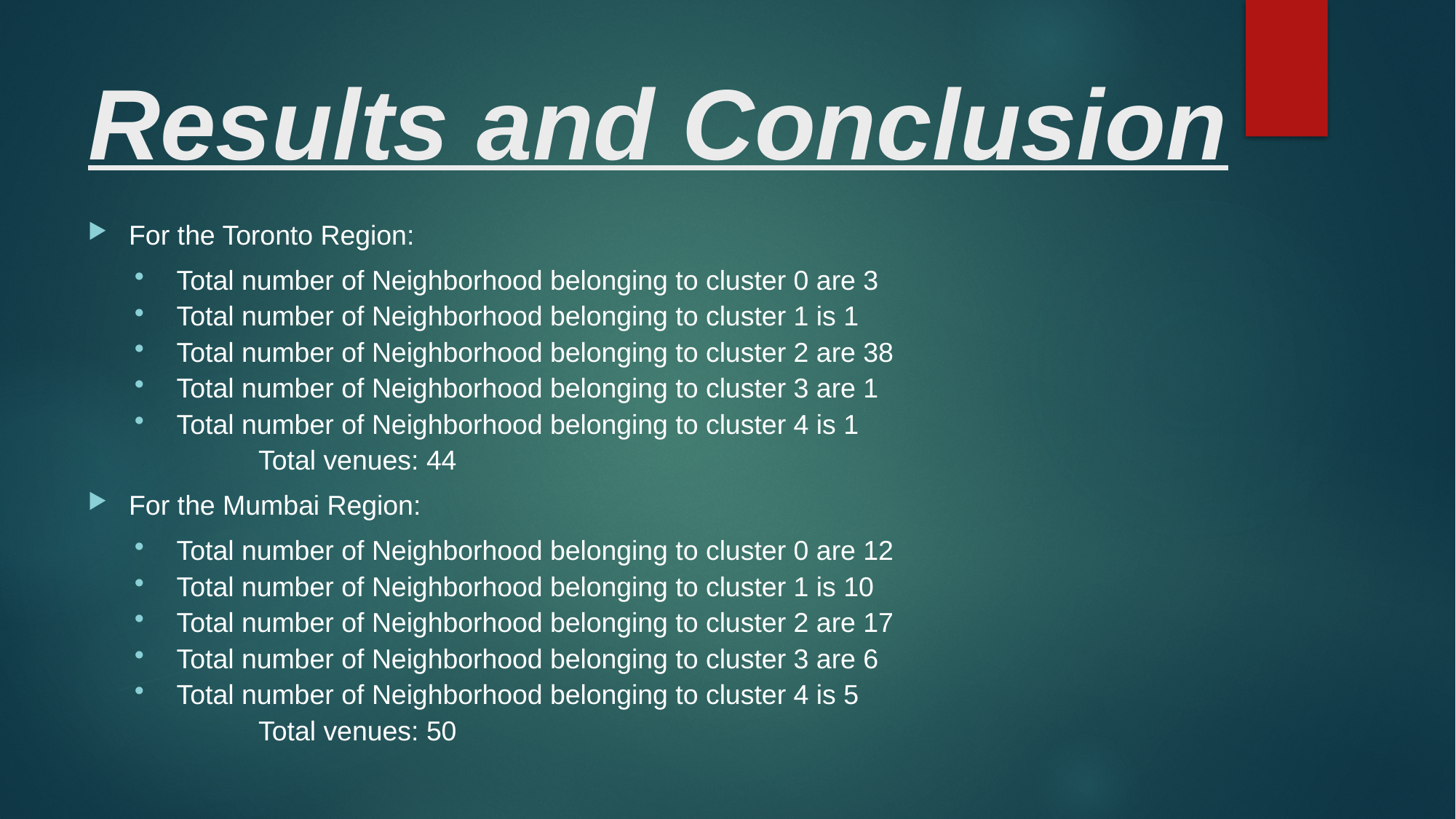

# Results and Conclusion
For the Toronto Region:
Total number of Neighborhood belonging to cluster 0 are 3
Total number of Neighborhood belonging to cluster 1 is 1
Total number of Neighborhood belonging to cluster 2 are 38
Total number of Neighborhood belonging to cluster 3 are 1
Total number of Neighborhood belonging to cluster 4 is 1
	Total venues: 44
For the Mumbai Region:
Total number of Neighborhood belonging to cluster 0 are 12
Total number of Neighborhood belonging to cluster 1 is 10
Total number of Neighborhood belonging to cluster 2 are 17
Total number of Neighborhood belonging to cluster 3 are 6
Total number of Neighborhood belonging to cluster 4 is 5
	Total venues: 50